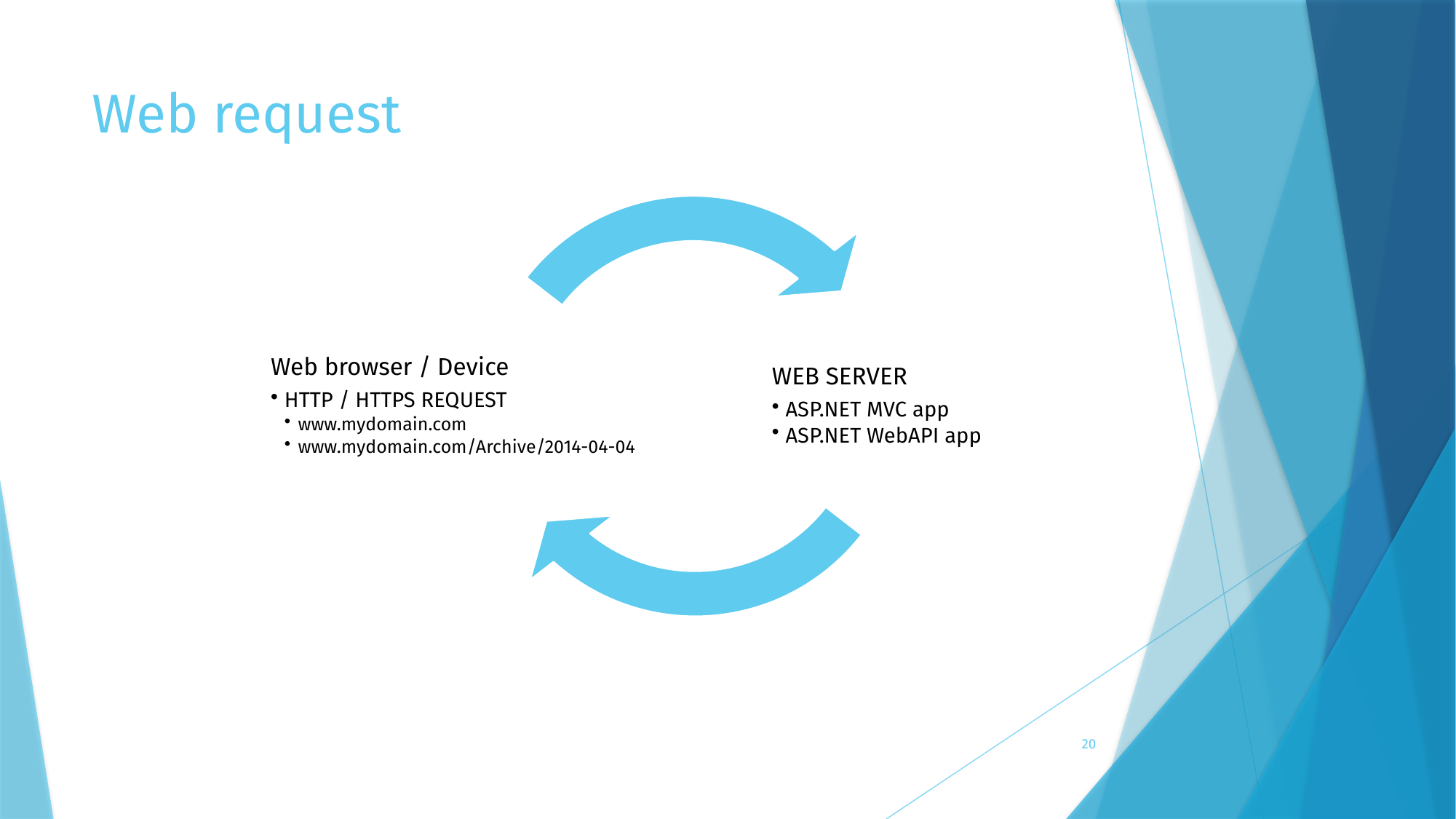

# Web request
WEB SERVER
ASP.NET MVC app
ASP.NET WebAPI app
Web browser / Device
HTTP / HTTPS REQUEST
www.mydomain.com
www.mydomain.com/Archive/2014-04-04
20